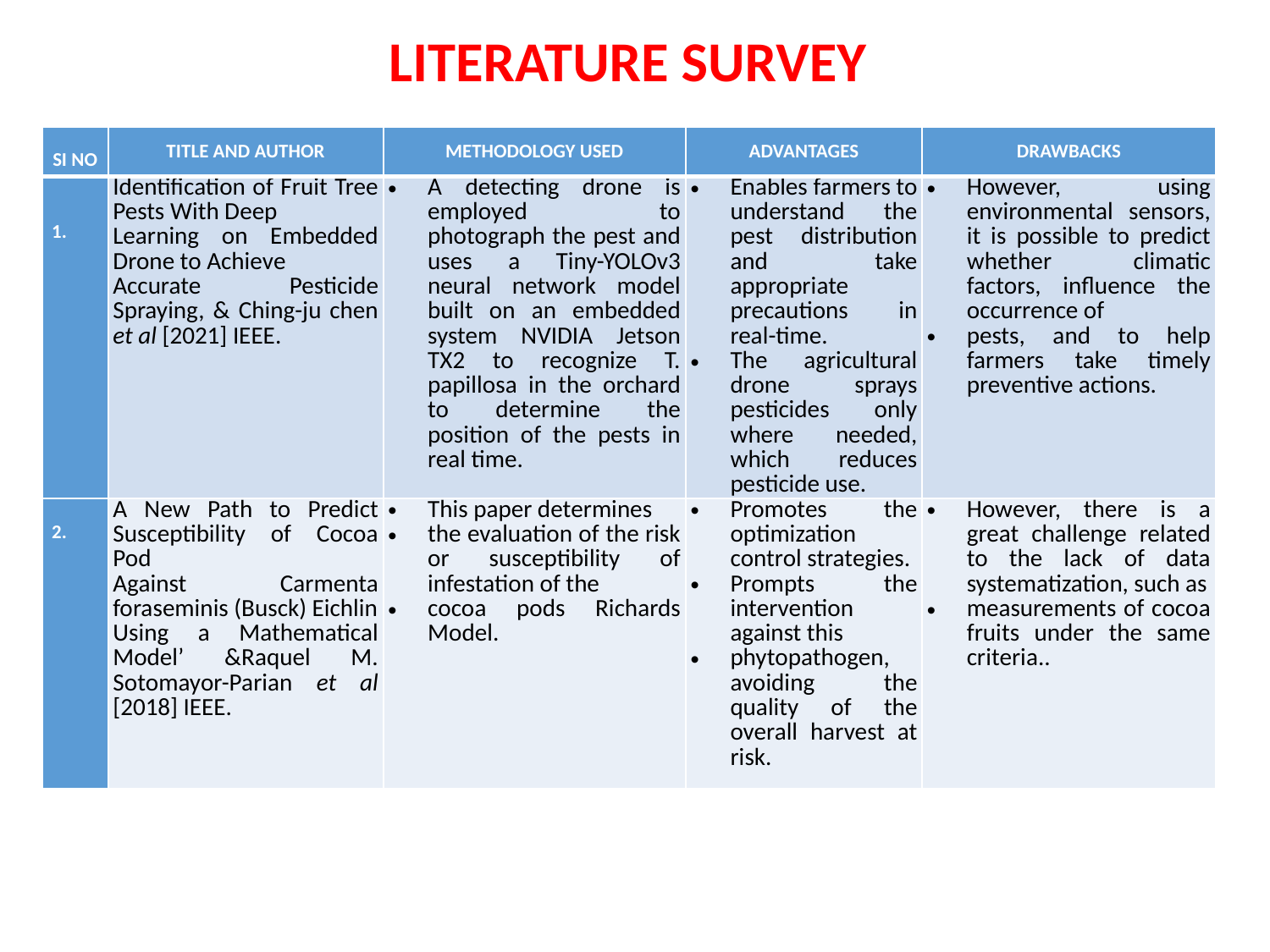

# LITERATURE SURVEY
| SI NO | TITLE AND AUTHOR | METHODOLOGY USED | ADVANTAGES | DRAWBACKS |
| --- | --- | --- | --- | --- |
| 1. | Identification of Fruit Tree Pests With Deep Learning on Embedded Drone to Achieve Accurate Pesticide Spraying, & Ching-ju chen et al [2021] IEEE. | A detecting drone is employed to photograph the pest and uses a Tiny-YOLOv3 neural network model built on an embedded system NVIDIA Jetson TX2 to recognize T. papillosa in the orchard to determine the position of the pests in real time. | Enables farmers to understand the pest distribution and take appropriate precautions in real-time. The agricultural drone sprays pesticides only where needed, which reduces pesticide use. | However, using environmental sensors, it is possible to predict whether climatic factors, influence the occurrence of pests, and to help farmers take timely preventive actions. |
| 2. | A New Path to Predict Susceptibility of Cocoa Pod Against Carmenta foraseminis (Busck) Eichlin Using a Mathematical Model’ &Raquel M. Sotomayor-Parian et al [2018] IEEE. | This paper determines the evaluation of the risk or susceptibility of infestation of the cocoa pods Richards Model. | Promotes the optimization control strategies. Prompts the intervention against this phytopathogen, avoiding the quality of the overall harvest at risk. | However, there is a great challenge related to the lack of data systematization, such as measurements of cocoa fruits under the same criteria.. |